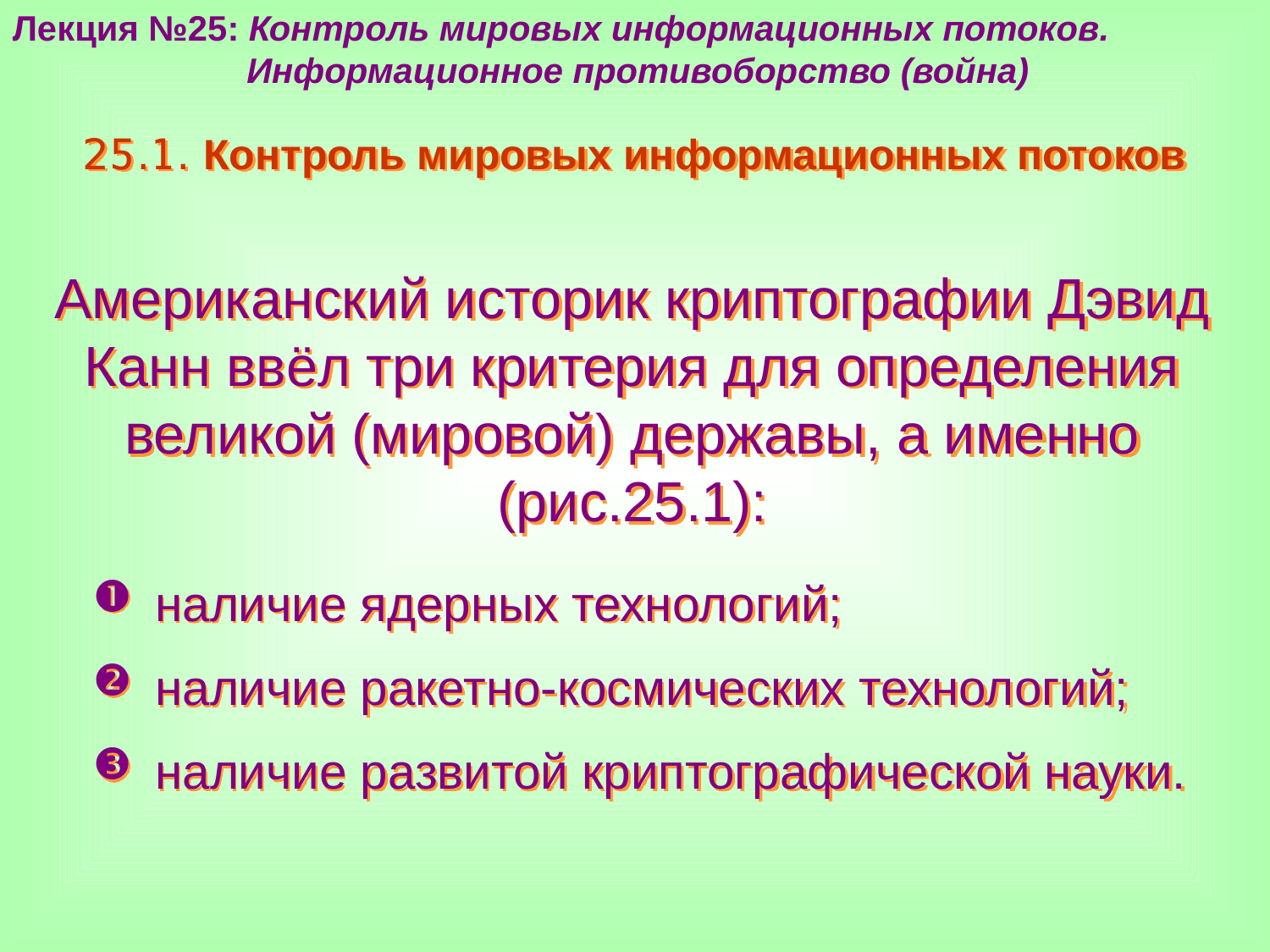

Лекция №25: Контроль мировых информационных потоков.
	           Информационное противоборство (война)
25.1. Контроль мировых информационных потоков
Американский историк криптографии Дэвид Канн ввёл три критерия для определения великой (мировой) державы, а именно (рис.25.1):
наличие ядерных технологий;
наличие ракетно-космических технологий;
наличие развитой криптографической науки.